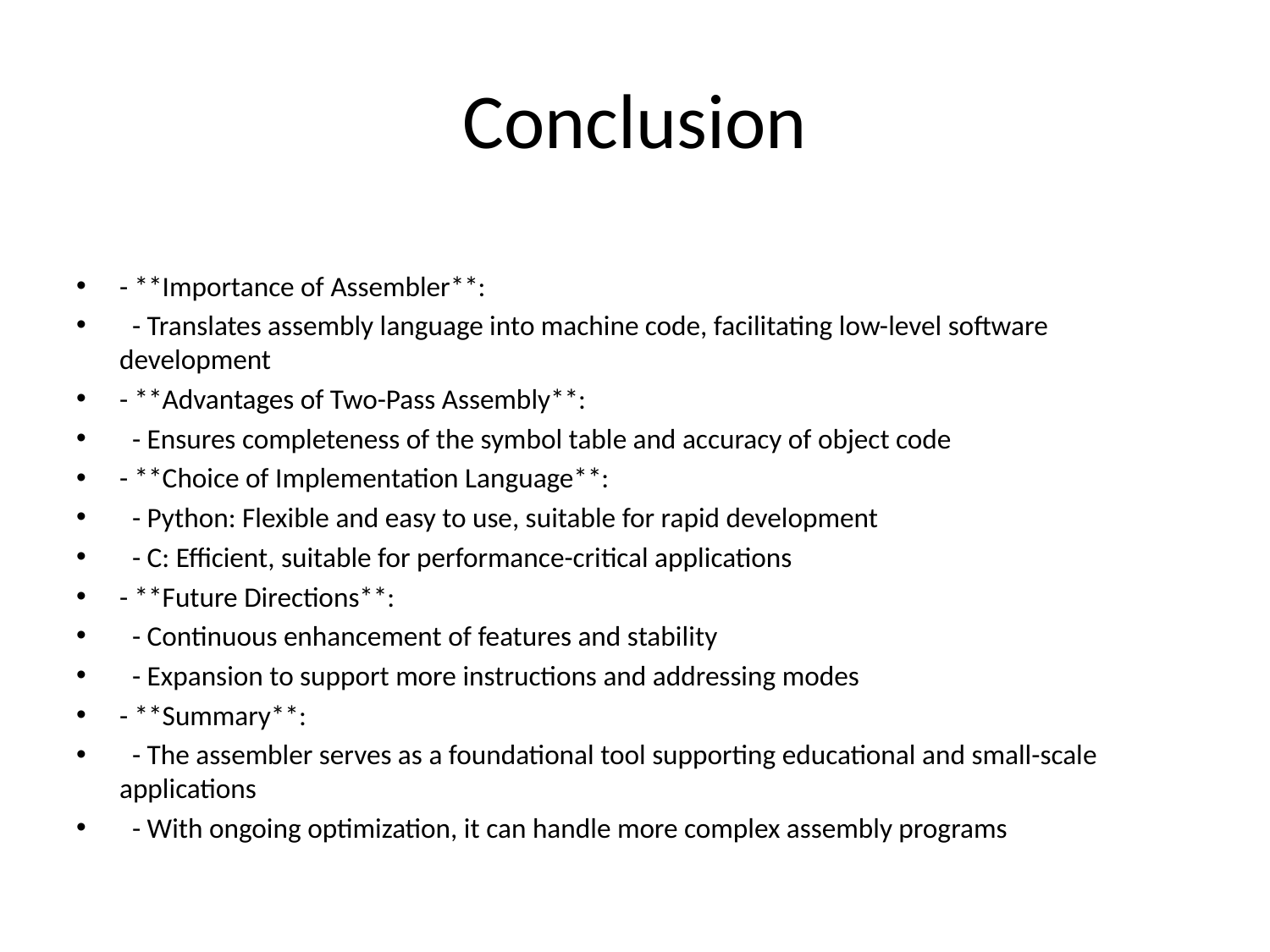

# Conclusion

- **Importance of Assembler**:
  - Translates assembly language into machine code, facilitating low-level software development
- **Advantages of Two-Pass Assembly**:
  - Ensures completeness of the symbol table and accuracy of object code
- **Choice of Implementation Language**:
  - Python: Flexible and easy to use, suitable for rapid development
  - C: Efficient, suitable for performance-critical applications
- **Future Directions**:
  - Continuous enhancement of features and stability
  - Expansion to support more instructions and addressing modes
- **Summary**:
  - The assembler serves as a foundational tool supporting educational and small-scale applications
  - With ongoing optimization, it can handle more complex assembly programs